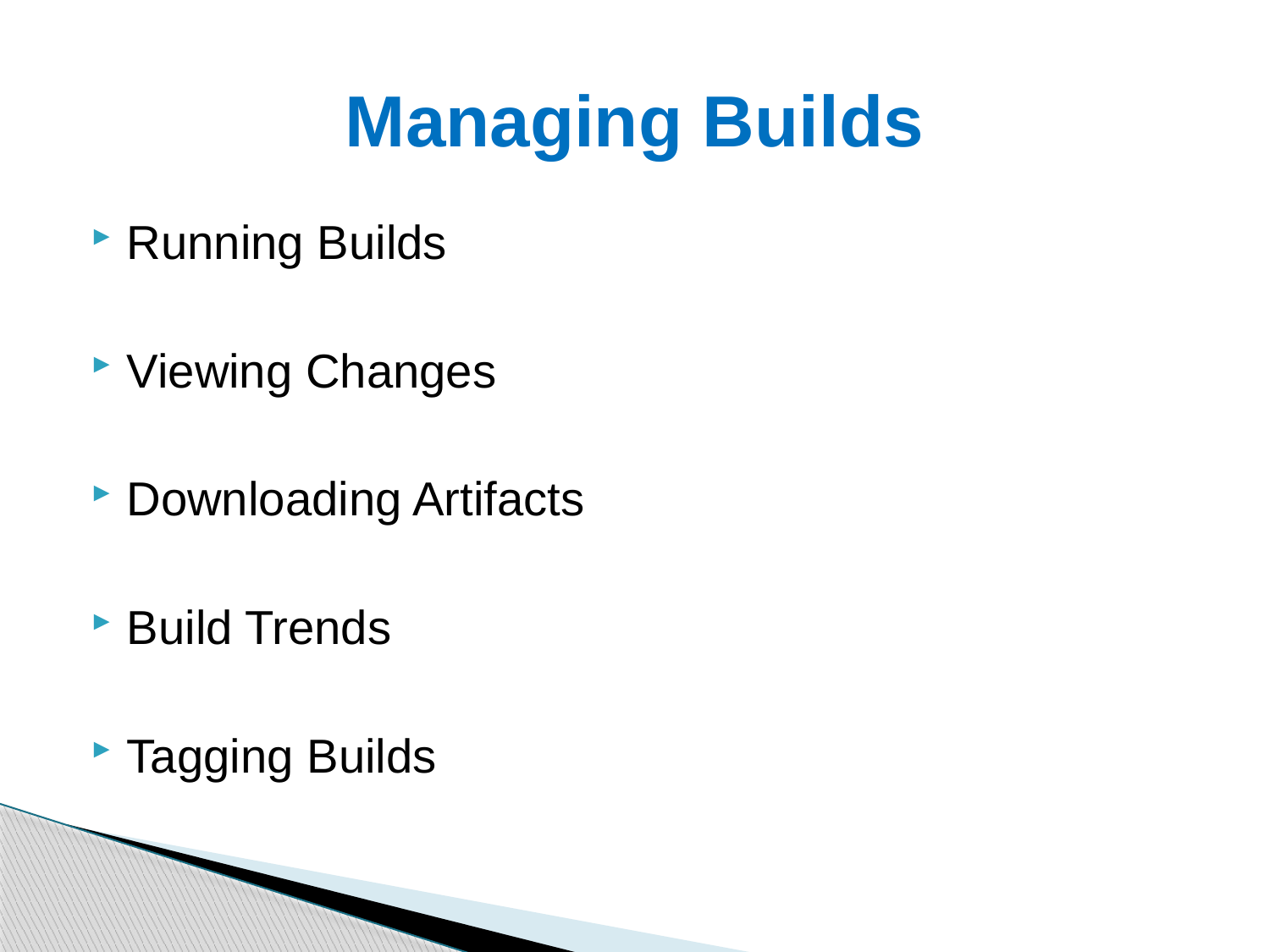

# Managing Builds
Running Builds

Viewing Changes

Downloading Artifacts

Build Trends

Tagging Builds